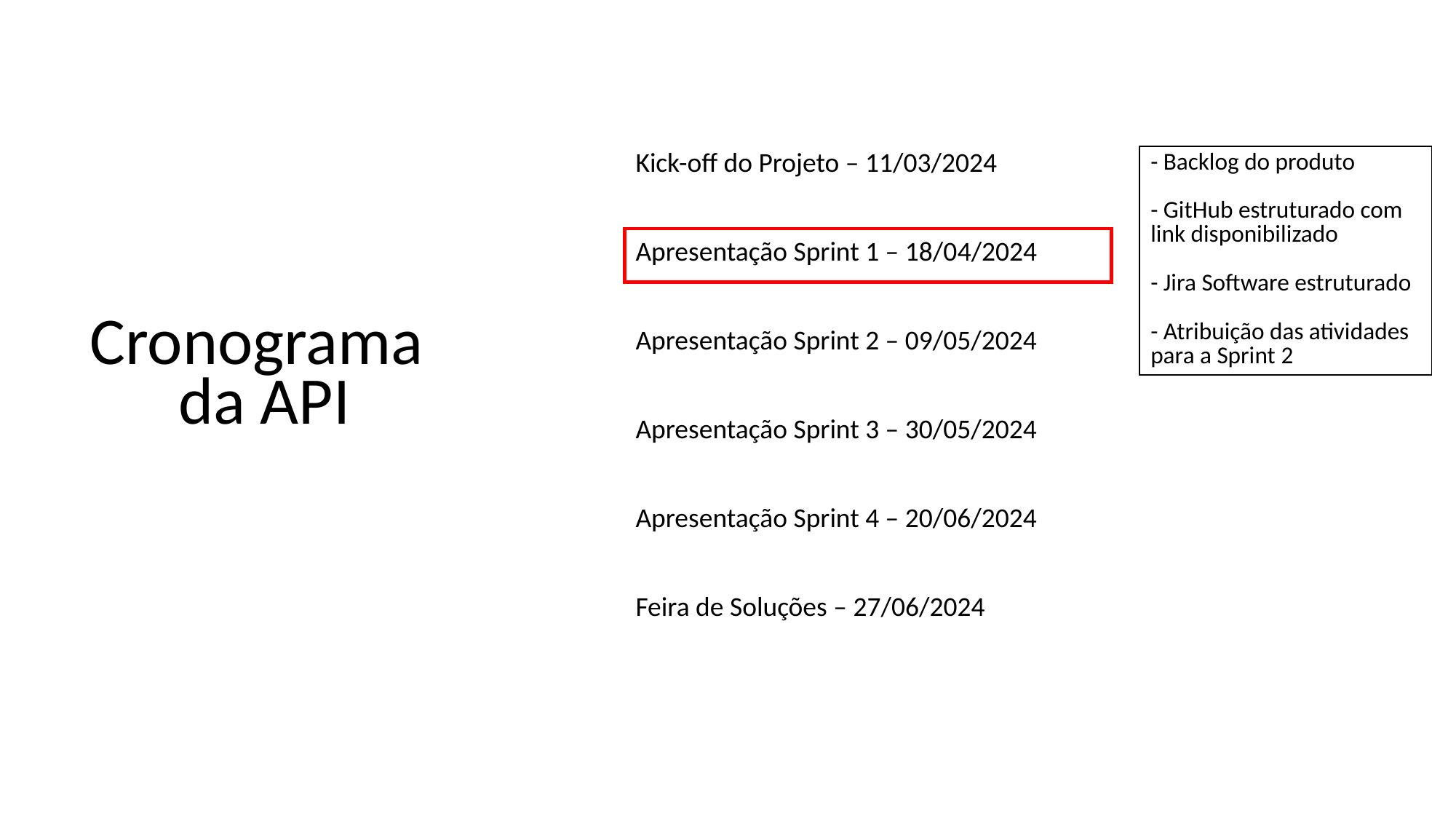

Cronograma da API

| Kick-off do Projeto – 11/03/2024 |
| --- |
| Apresentação Sprint 1 – 18/04/2024 |
| Apresentação Sprint 2 – 09/05/2024 |
| Apresentação Sprint 3 – 30/05/2024 |
| Apresentação Sprint 4 – 20/06/2024 |
| Feira de Soluções – 27/06/2024 |
| - Backlog do produto - GitHub estruturado com link disponibilizado - Jira Software estruturado - Atribuição das atividades para a Sprint 2 |
| --- |